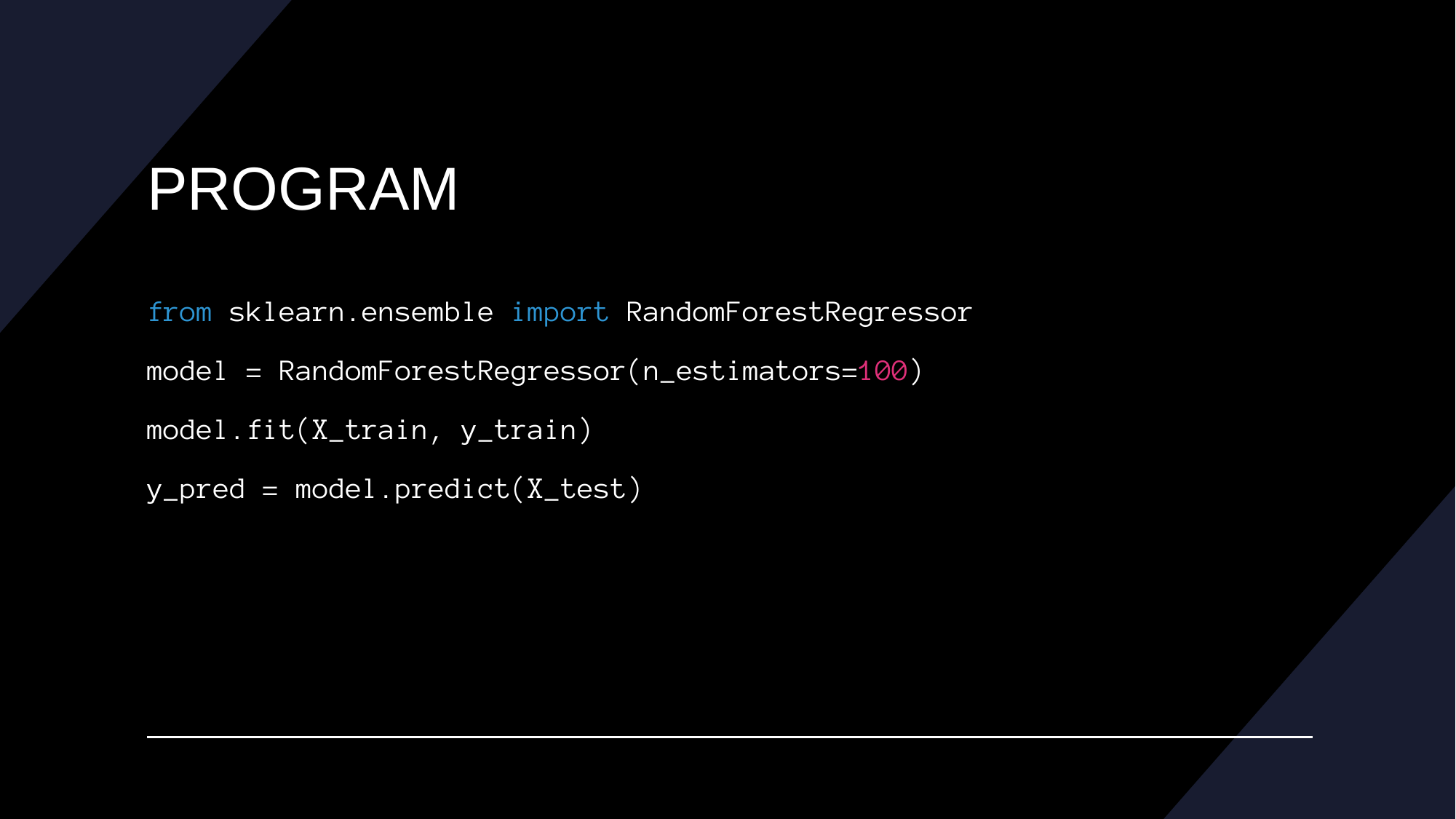

# PROGRAM
from sklearn.ensemble import RandomForestRegressor
model = RandomForestRegressor(n_estimators=100)
model.fit(X_train, y_train)
y_pred = model.predict(X_test)